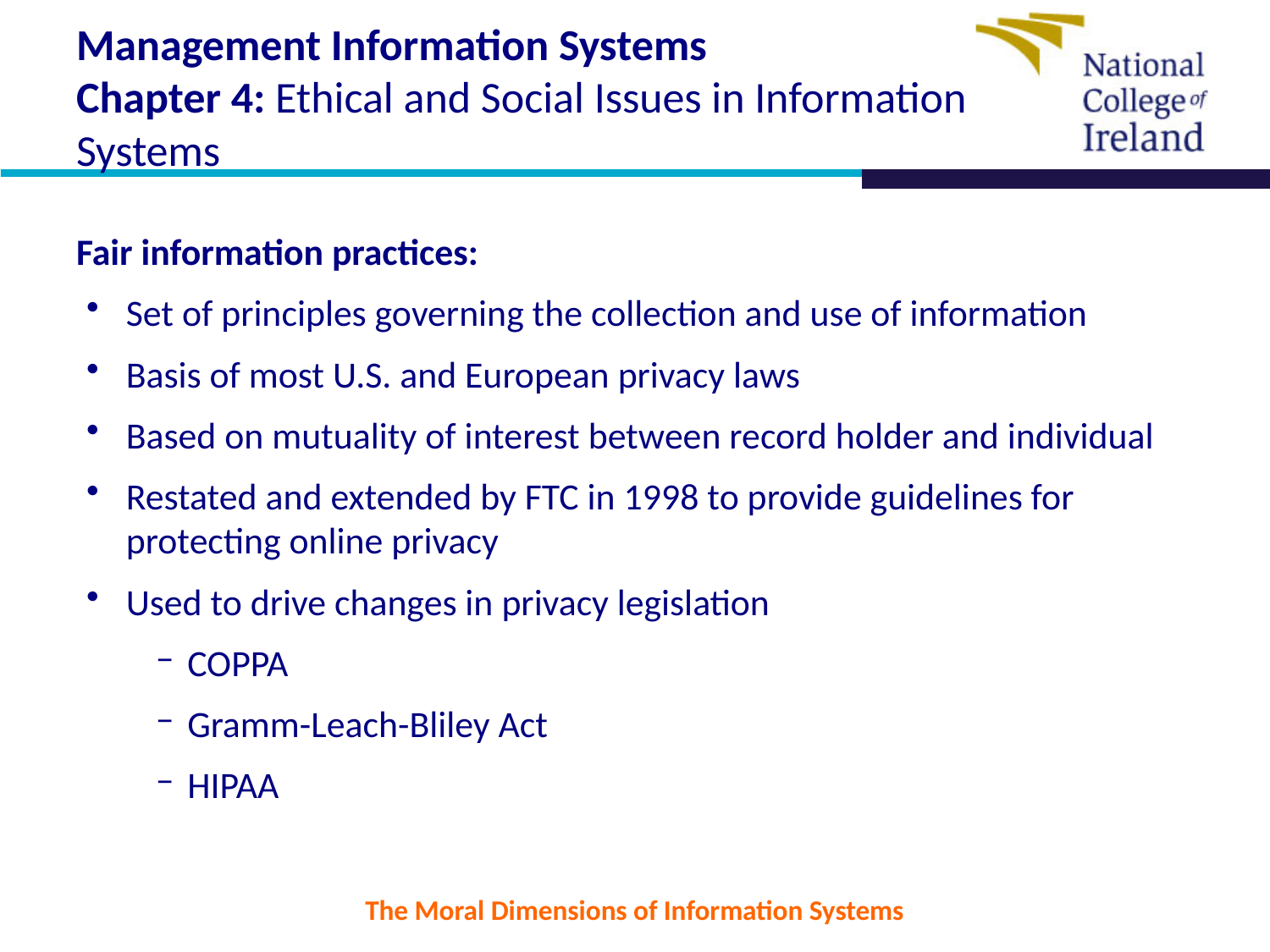

# Management Information Systems Chapter 4: Ethical and Social Issues in Information Systems
Fair information practices:
Set of principles governing the collection and use of information
Basis of most U.S. and European privacy laws
Based on mutuality of interest between record holder and individual
Restated and extended by FTC in 1998 to provide guidelines for protecting online privacy
Used to drive changes in privacy legislation
COPPA
Gramm-Leach-Bliley Act
HIPAA

The Moral Dimensions of Information Systems